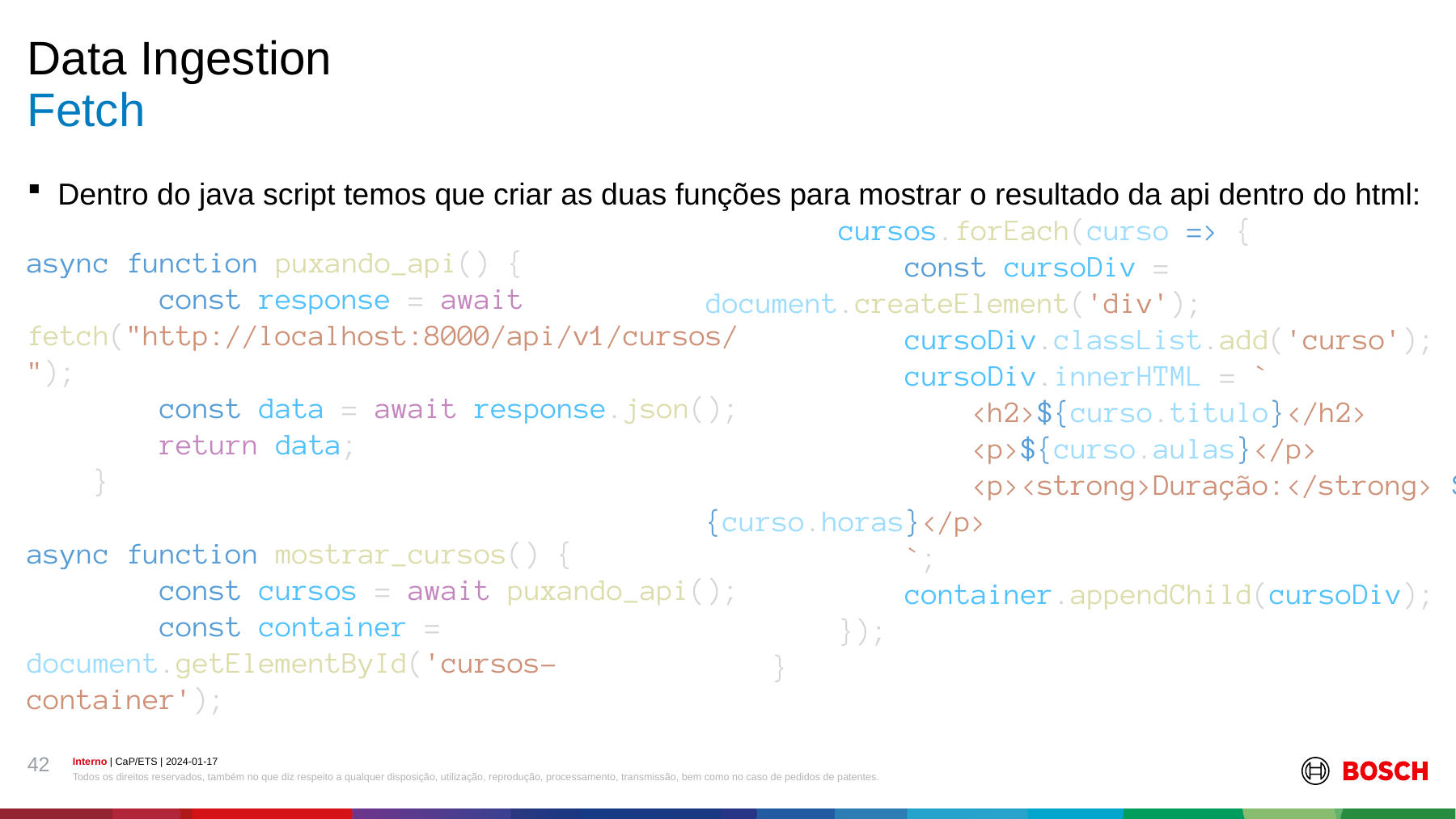

Data Ingestion
# Fetch
Dentro do java script temos que criar as duas funções para mostrar o resultado da api dentro do html:

        cursos.forEach(curso => {
            const cursoDiv = document.createElement('div');
            cursoDiv.classList.add('curso');
            cursoDiv.innerHTML = `
                <h2>${curso.titulo}</h2>
                <p>${curso.aulas}</p>
                <p><strong>Duração:</strong> ${curso.horas}</p>
            `;
            container.appendChild(cursoDiv);
        });
    }

async function puxando_api() {
        const response = await fetch("http://localhost:8000/api/v1/cursos/");
        const data = await response.json();
        return data;
    }

async function mostrar_cursos() {
        const cursos = await puxando_api();
        const container = document.getElementById('cursos-container');

42